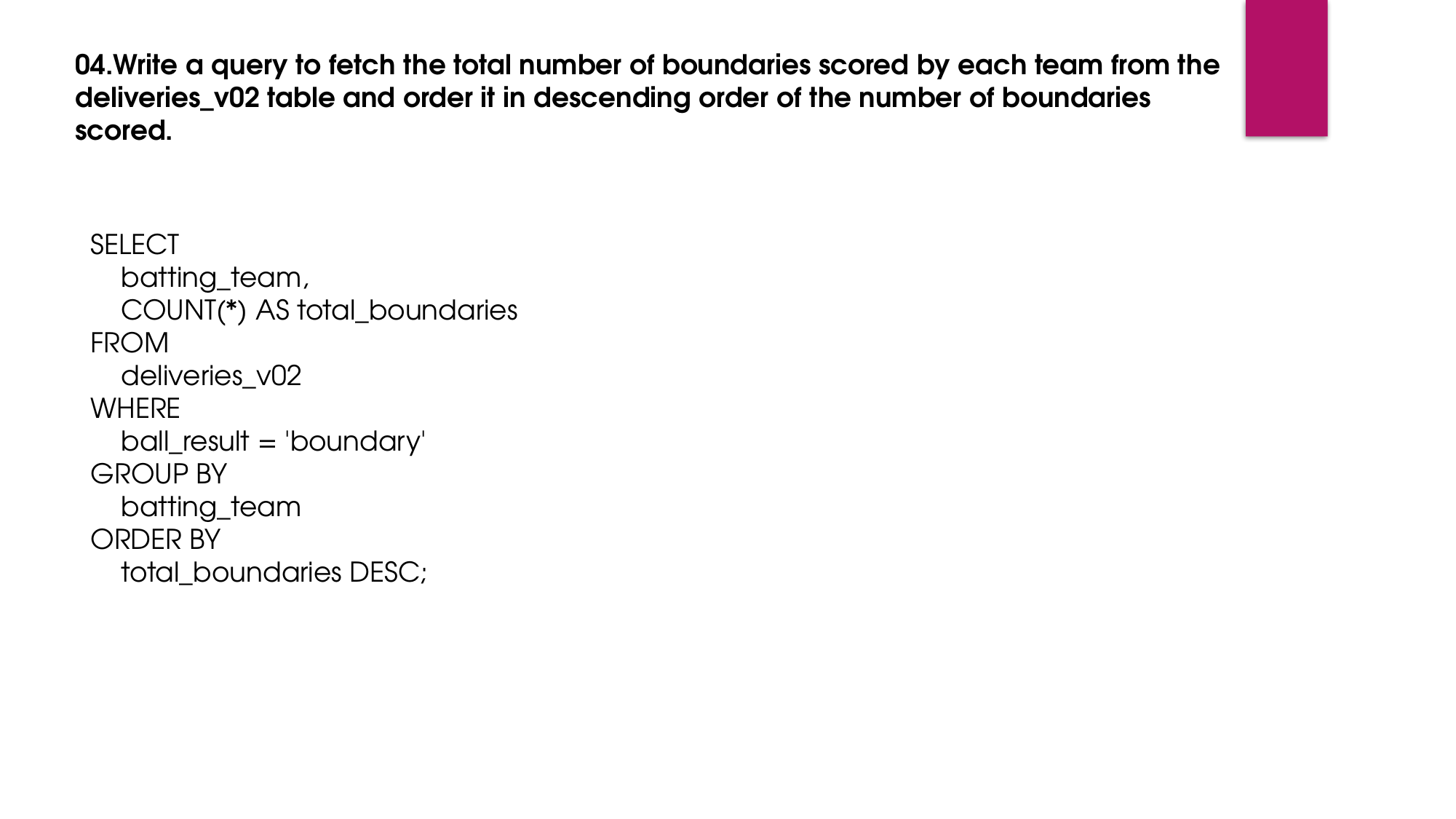

04.Write a query to fetch the total number of boundaries scored by each team from the
deliveries_v02 table and order it in descending order of the number of boundaries
scored.
SELECT
    batting_team,
    COUNT(*) AS total_boundaries
FROM
    deliveries_v02
WHERE
    ball_result = 'boundary'
GROUP BY
    batting_team
ORDER BY
    total_boundaries DESC;